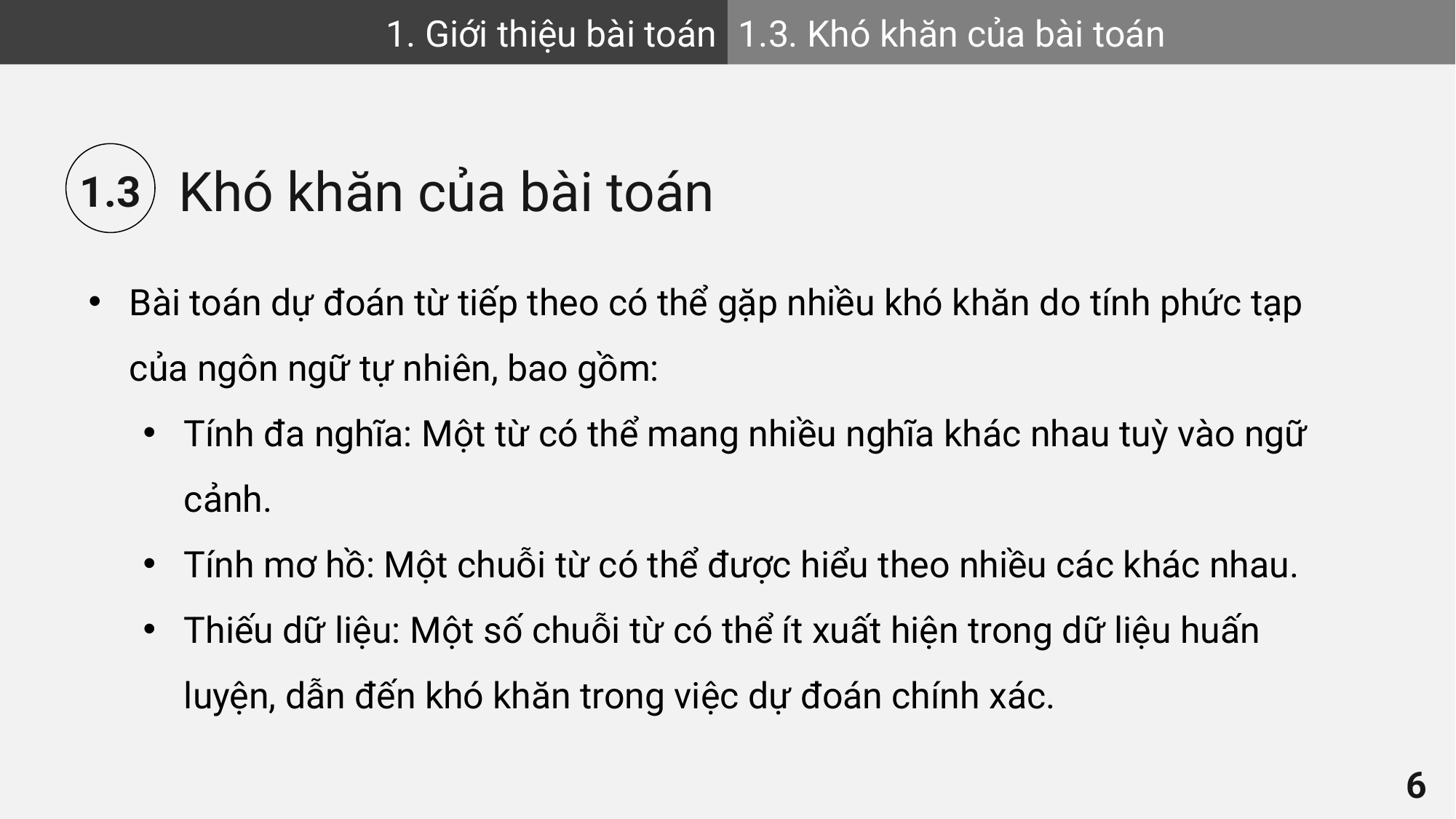

1. Giới thiệu bài toán
1.3. Khó khăn của bài toán

1.3
Khó khăn của bài toán
Bài toán dự đoán từ tiếp theo có thể gặp nhiều khó khăn do tính phức tạp của ngôn ngữ tự nhiên, bao gồm:
Tính đa nghĩa: Một từ có thể mang nhiều nghĩa khác nhau tuỳ vào ngữ cảnh.
Tính mơ hồ: Một chuỗi từ có thể được hiểu theo nhiều các khác nhau.
Thiếu dữ liệu: Một số chuỗi từ có thể ít xuất hiện trong dữ liệu huấn luyện, dẫn đến khó khăn trong việc dự đoán chính xác.
6